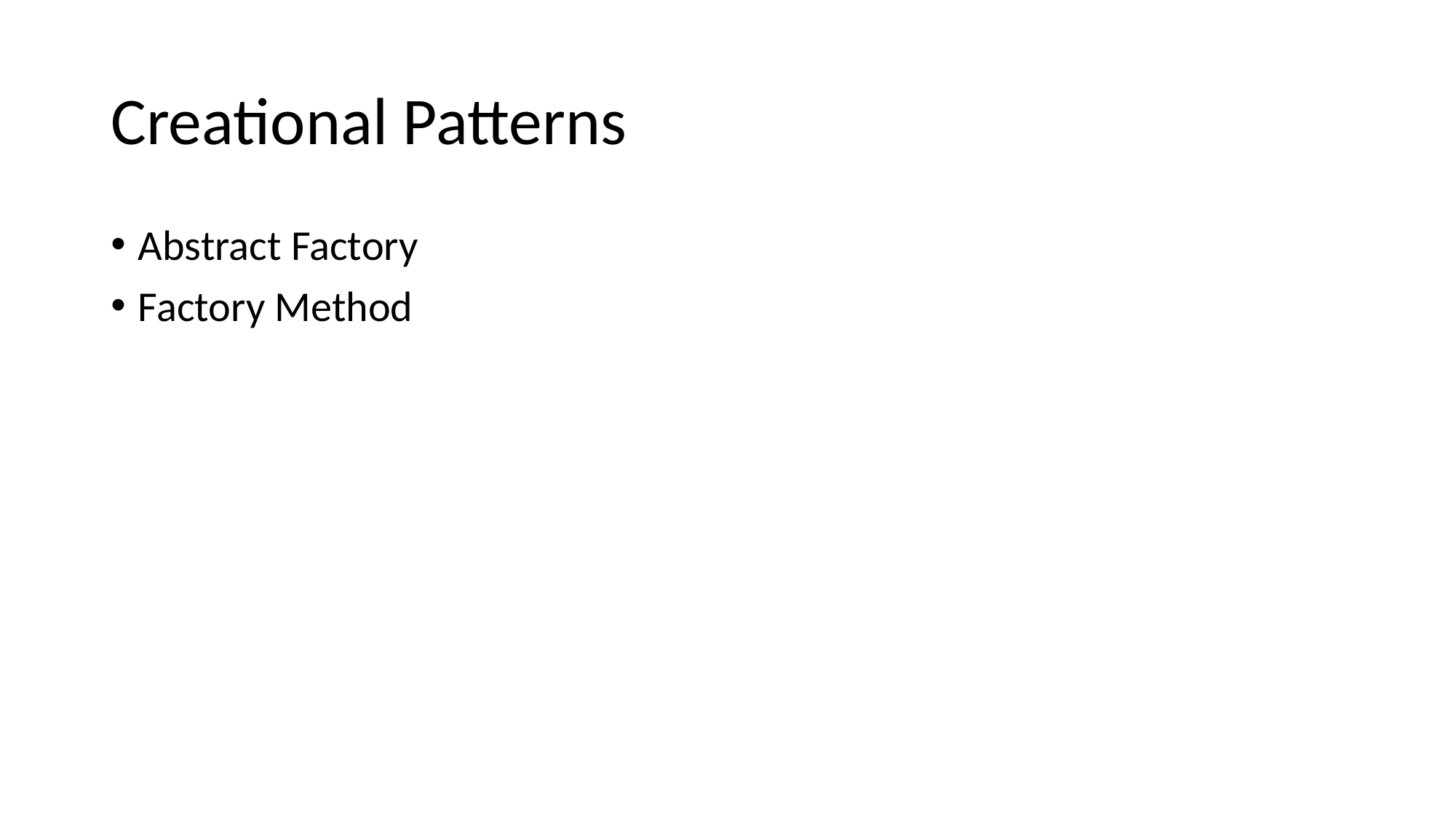

# Creational Patterns
Abstract Factory
Factory Method